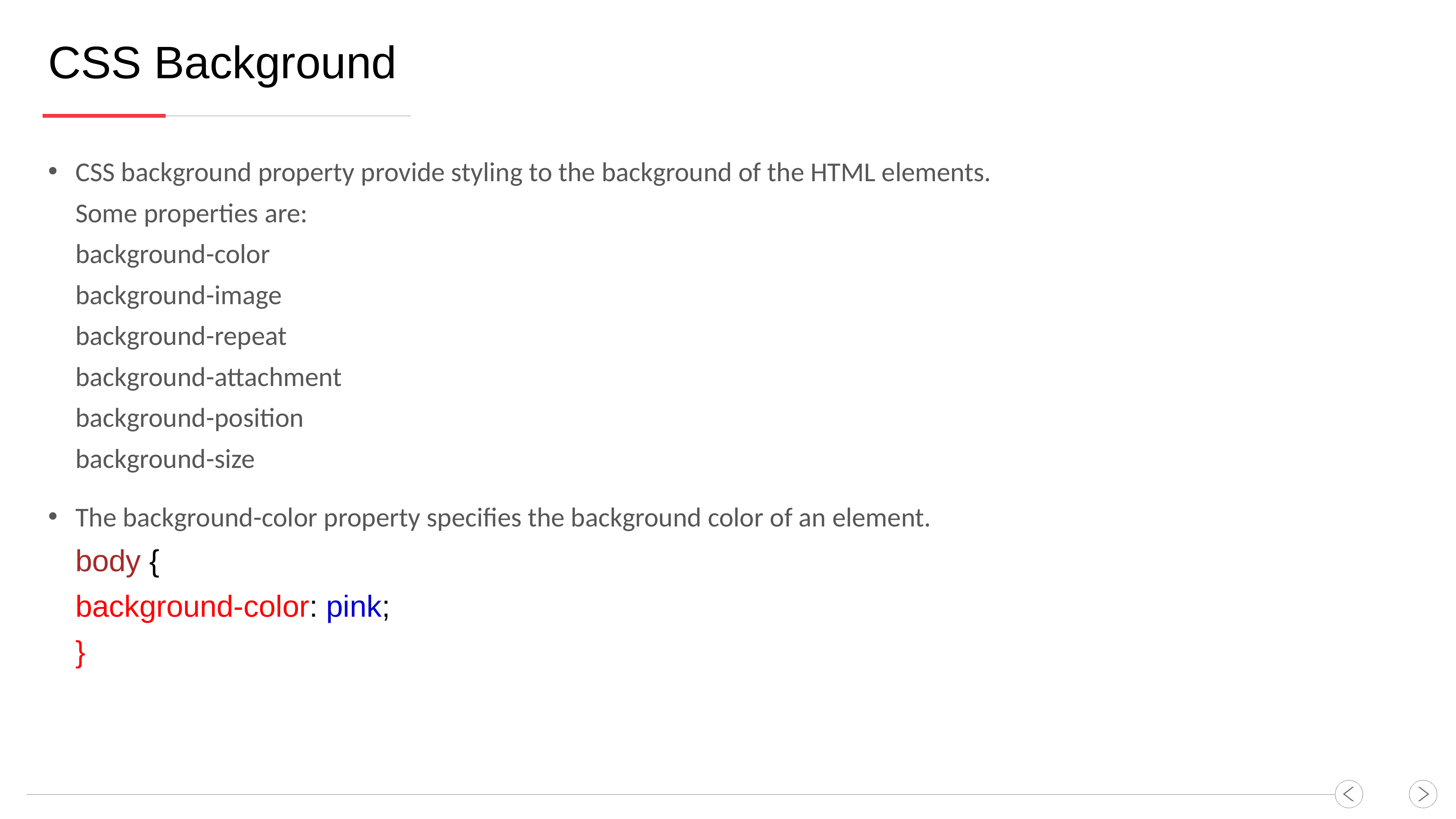

CSS Background
CSS background property provide styling to the background of the HTML elements.
Some properties are:
background-color
background-image
background-repeat
background-attachment
background-position
background-size
The background-color property specifies the background color of an element.
body {
background-color: pink;
}